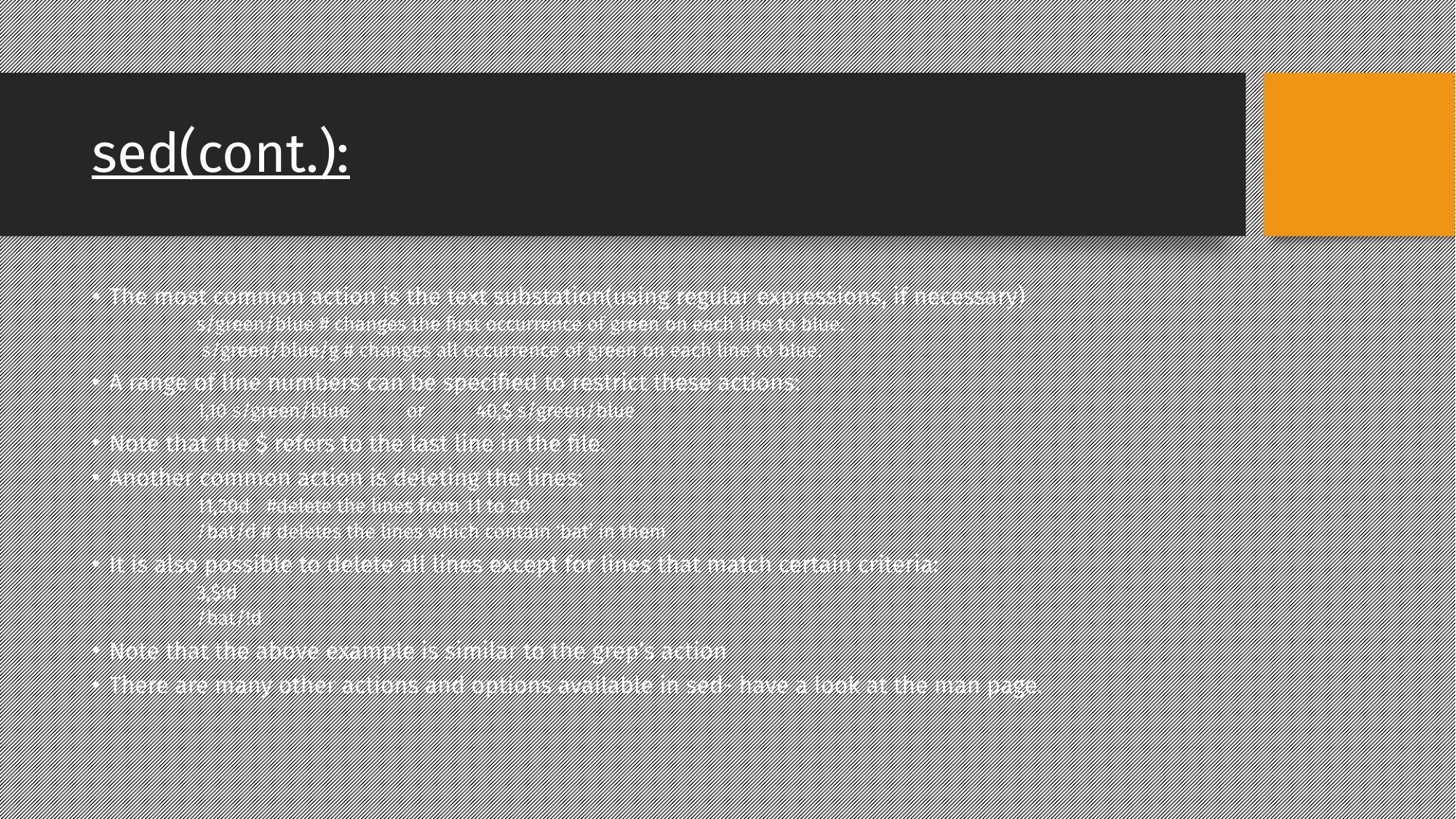

sed(cont.):
The most common action is the text substation(using regular expressions, if necessary)
	s/green/blue # changes the first occurrence of green on each line to blue.
	 s/green/blue/g # changes all occurrence of green on each line to blue.
A range of line numbers can be specified to restrict these actions:
	1,10 s/green/blue	or 	40,$ s/green/blue
Note that the $ refers to the last line in the file.
Another common action is deleting the lines:
	11,20d	#delete the lines from 11 to 20
	/bat/d # deletes the lines which contain ‘bat’ in them
It is also possible to delete all lines except for lines that match certain criteria:
	3,$!d
	/bat/!d
Note that the above example is similar to the grep’s action
There are many other actions and options available in sed- have a look at the man page.